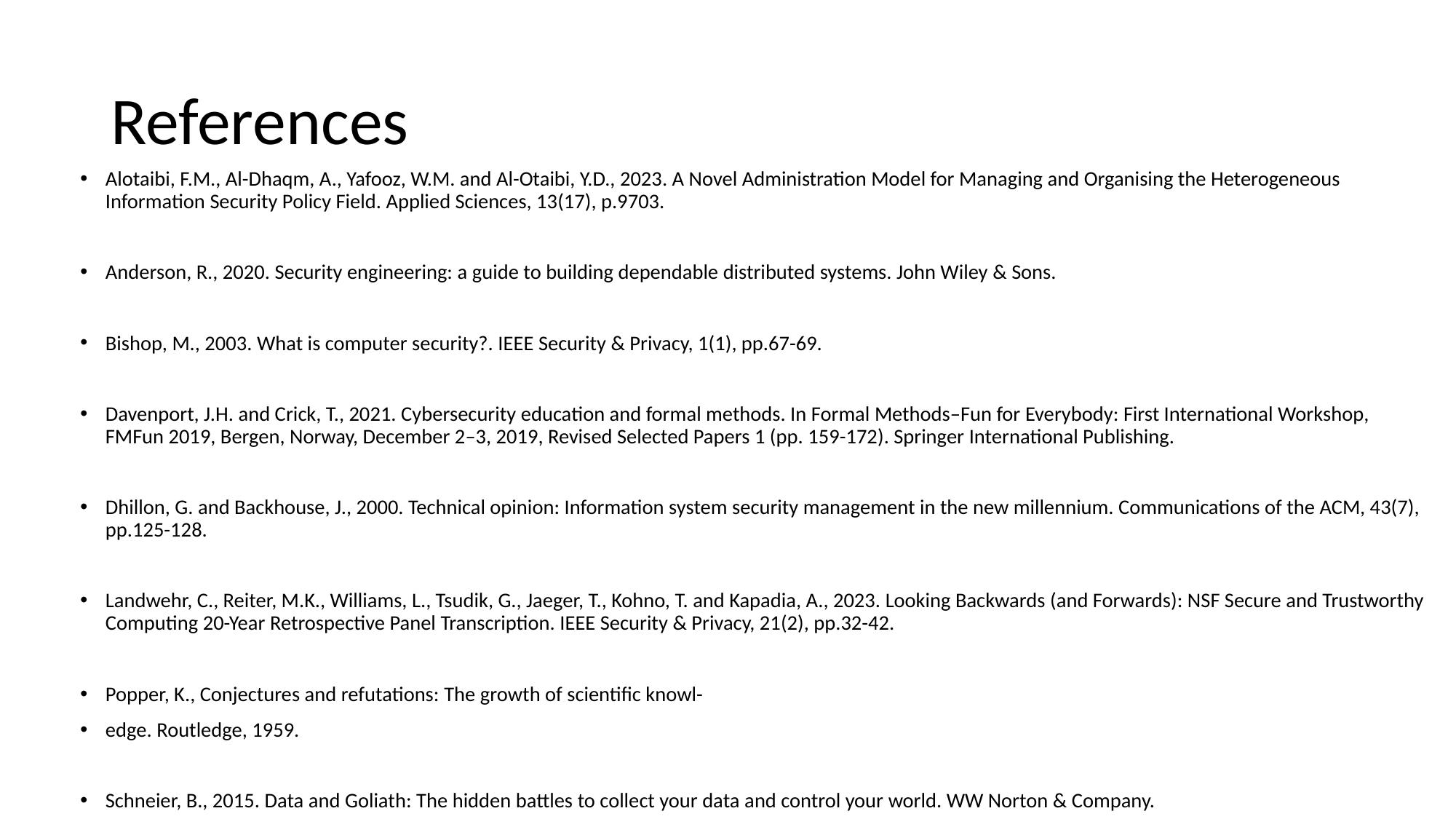

# References
Alotaibi, F.M., Al-Dhaqm, A., Yafooz, W.M. and Al-Otaibi, Y.D., 2023. A Novel Administration Model for Managing and Organising the Heterogeneous Information Security Policy Field. Applied Sciences, 13(17), p.9703.

Anderson, R., 2020. Security engineering: a guide to building dependable distributed systems. John Wiley & Sons.

Bishop, M., 2003. What is computer security?. IEEE Security & Privacy, 1(1), pp.67-69.

Davenport, J.H. and Crick, T., 2021. Cybersecurity education and formal methods. In Formal Methods–Fun for Everybody: First International Workshop, FMFun 2019, Bergen, Norway, December 2–3, 2019, Revised Selected Papers 1 (pp. 159-172). Springer International Publishing.

Dhillon, G. and Backhouse, J., 2000. Technical opinion: Information system security management in the new millennium. Communications of the ACM, 43(7), pp.125-128.

Landwehr, C., Reiter, M.K., Williams, L., Tsudik, G., Jaeger, T., Kohno, T. and Kapadia, A., 2023. Looking Backwards (and Forwards): NSF Secure and Trustworthy Computing 20-Year Retrospective Panel Transcription. IEEE Security & Privacy, 21(2), pp.32-42.

Popper, K., Conjectures and refutations: The growth of scientific knowl-
edge. Routledge, 1959.

Schneier, B., 2015. Data and Goliath: The hidden battles to collect your data and control your world. WW Norton & Company.